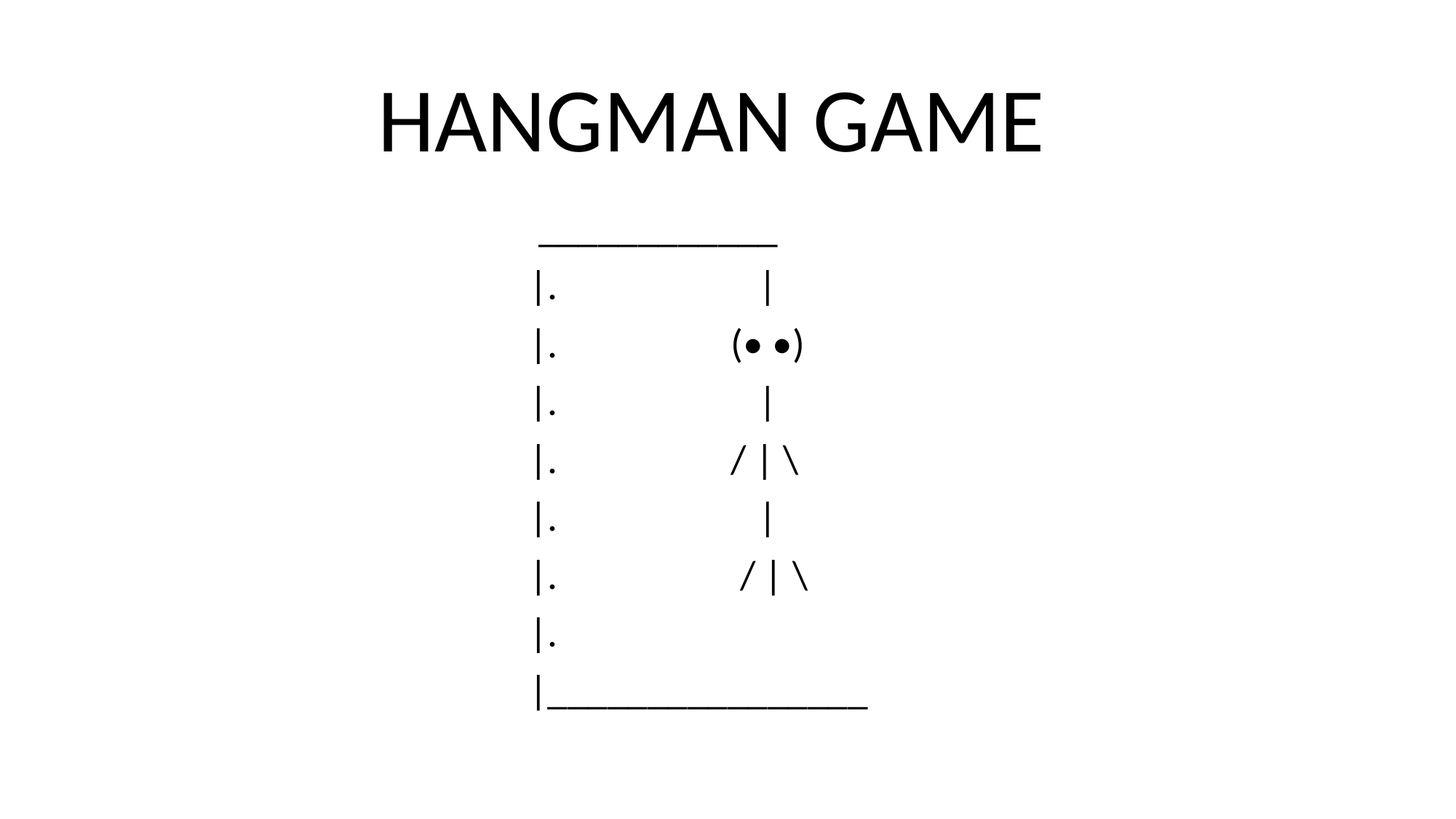

# HANGMAN GAME
                                               ____________
                                              |.                      |
                                              |.                   (• •)
                                              |.                      |
                                              |.                   / | \
                                              |.                      |
                                              |.                    / | \
                                              |.
                                              |________________